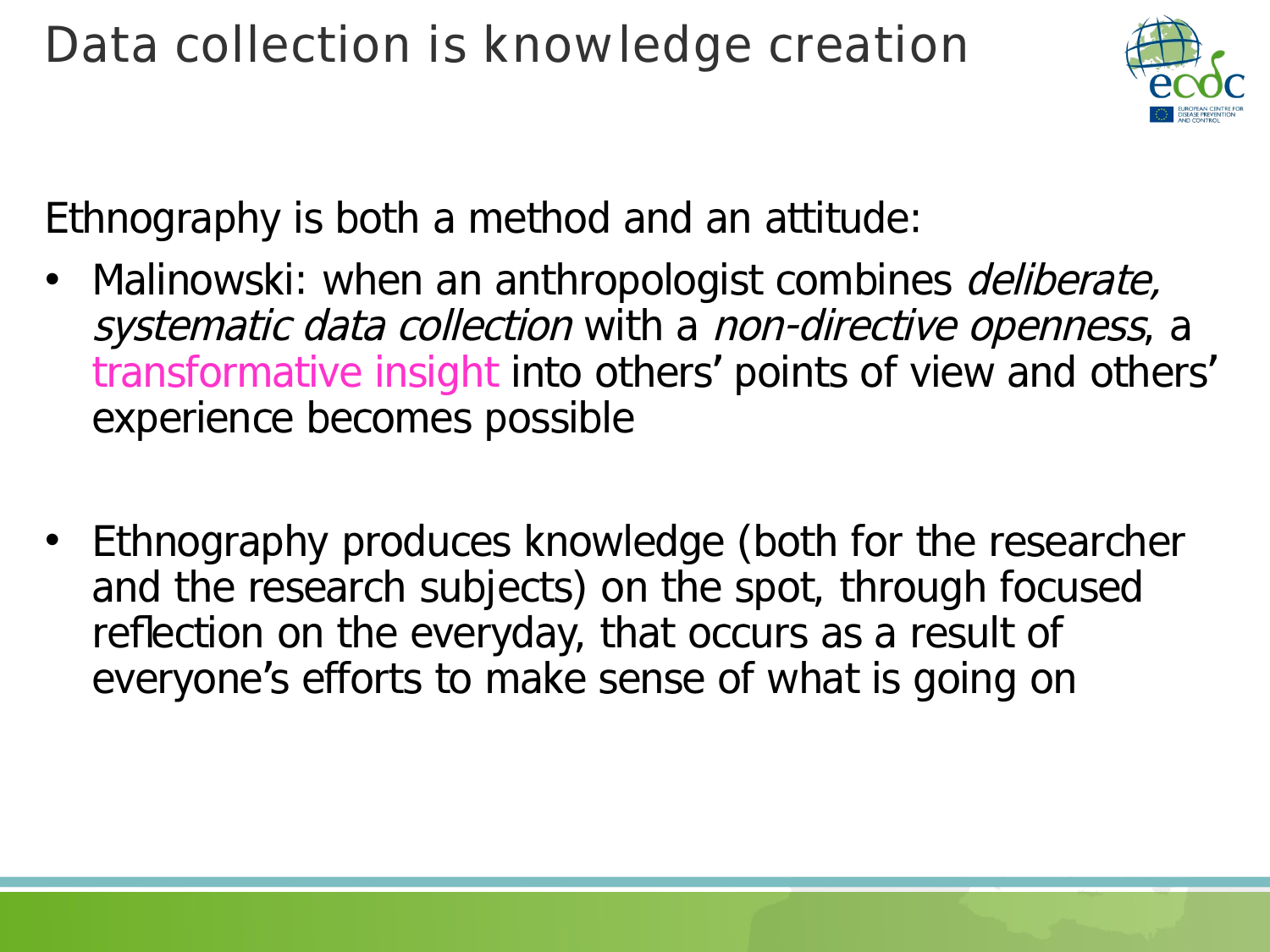

# Data collection is knowledge creation
Ethnography is both a method and an attitude:
Malinowski: when an anthropologist combines deliberate, systematic data collection with a non-directive openness, a transformative insight into others’ points of view and others’ experience becomes possible

Ethnography produces knowledge (both for the researcher and the research subjects) on the spot, through focused reflection on the everyday, that occurs as a result of everyone’s efforts to make sense of what is going on